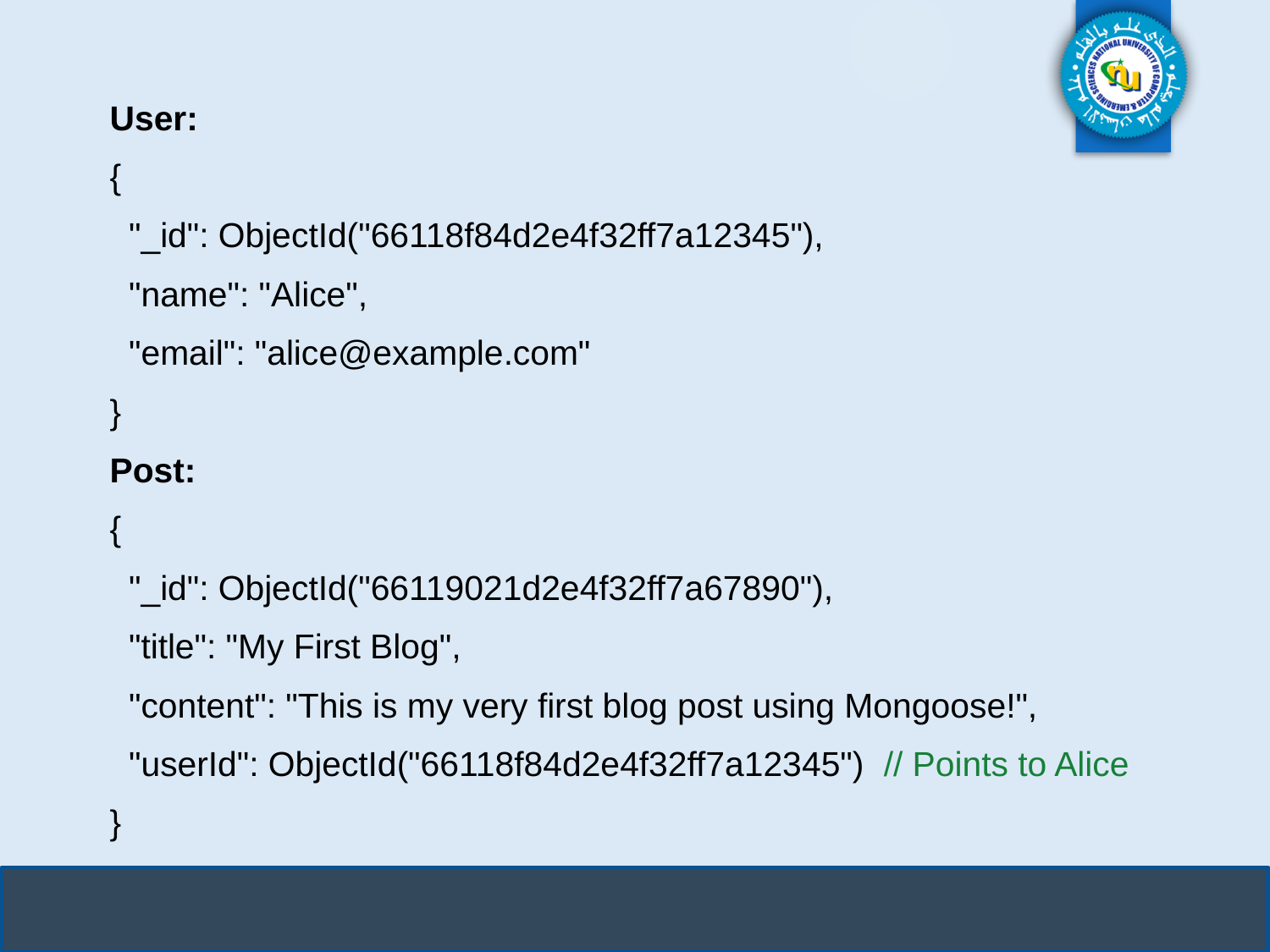

# User:
{
  "_id": ObjectId("66118f84d2e4f32ff7a12345"),
  "name": "Alice",
  "email": "alice@example.com"
}
Post:
{
  "_id": ObjectId("66119021d2e4f32ff7a67890"),
  "title": "My First Blog",
  "content": "This is my very first blog post using Mongoose!",
  "userId": ObjectId("66118f84d2e4f32ff7a12345")  // Points to Alice
}